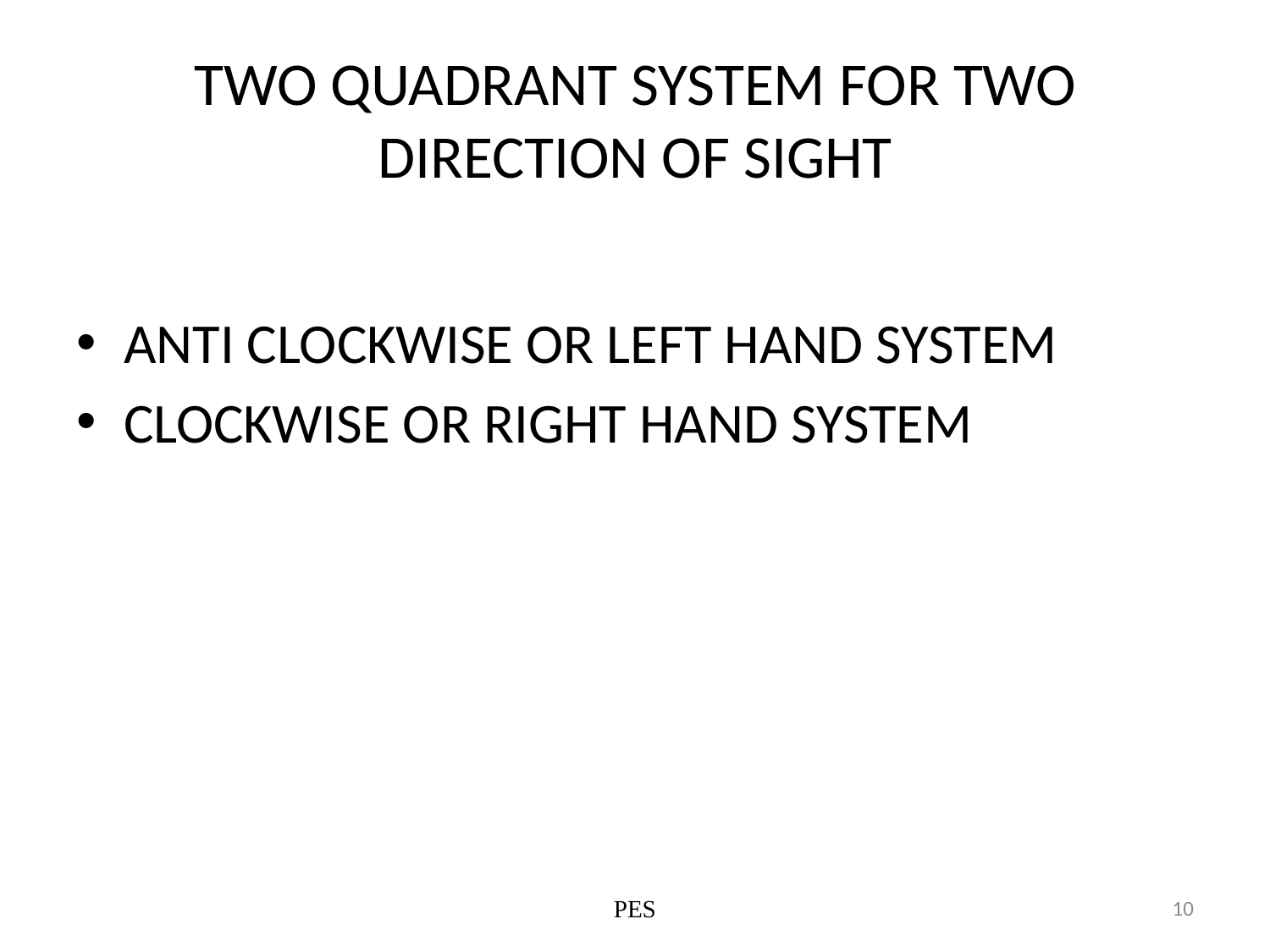

# TWO QUADRANT SYSTEM FOR TWO DIRECTION OF SIGHT

ANTI CLOCKWISE OR LEFT HAND SYSTEM
CLOCKWISE OR RIGHT HAND SYSTEM
PES
10